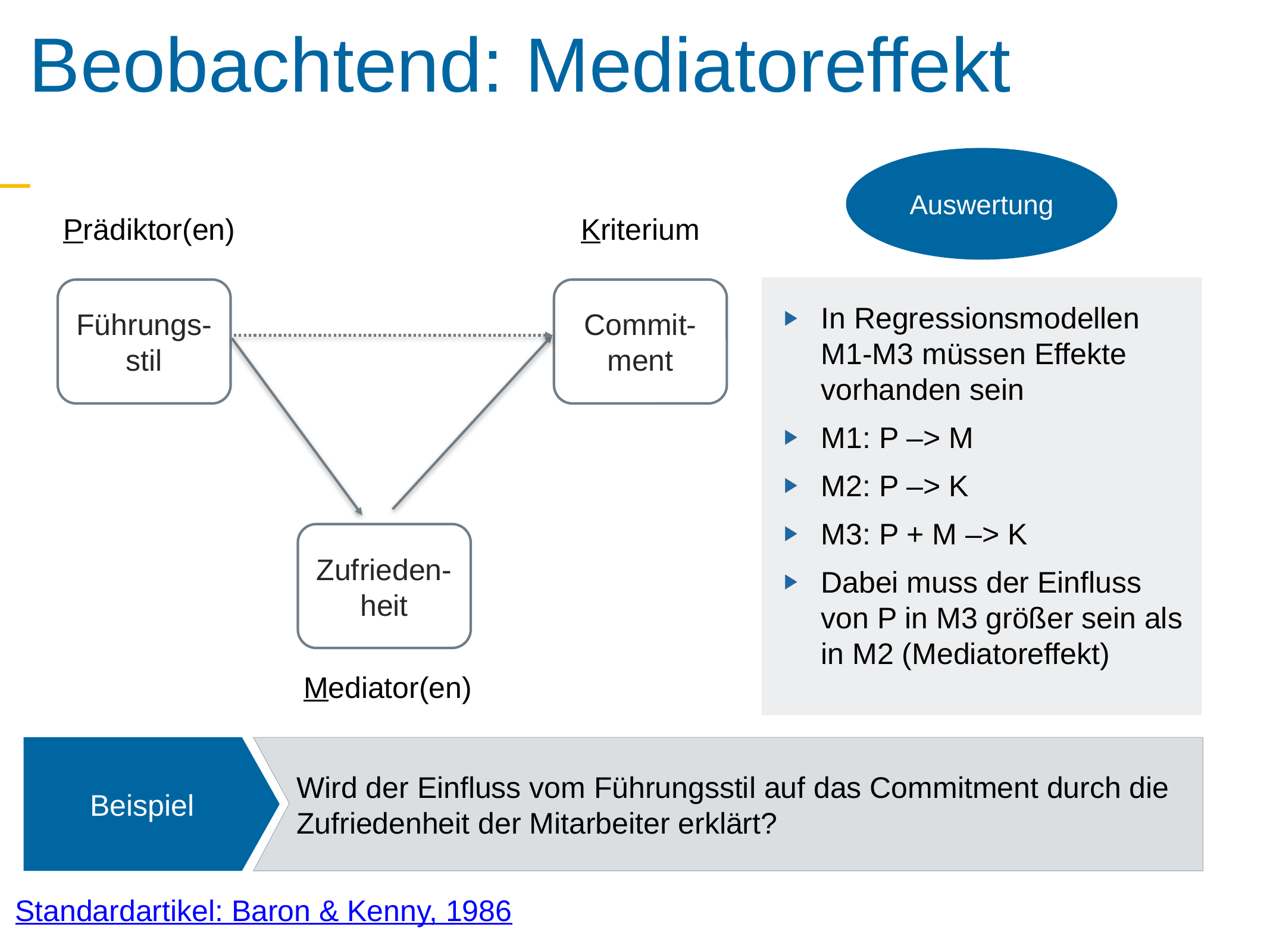

Beobachtend: Mediatoreffekt
Auswertung
Prädiktor(en)
Kriterium

Führungs-
stil
Commit-
ment
In Regressionsmodellen M1-M3 müssen Effekte vorhanden sein
M1: P –> M
M2: P –> K
M3: P + M –> K
Dabei muss der Einfluss von P in M3 größer sein als in M2 (Mediatoreffekt)

Zufrieden-
heit
Mediator(en)

Wird der Einfluss vom Führungsstil auf das Commitment durch die Zufriedenheit der Mitarbeiter erklärt?
Beispiel
Standardartikel: Baron & Kenny, 1986
72